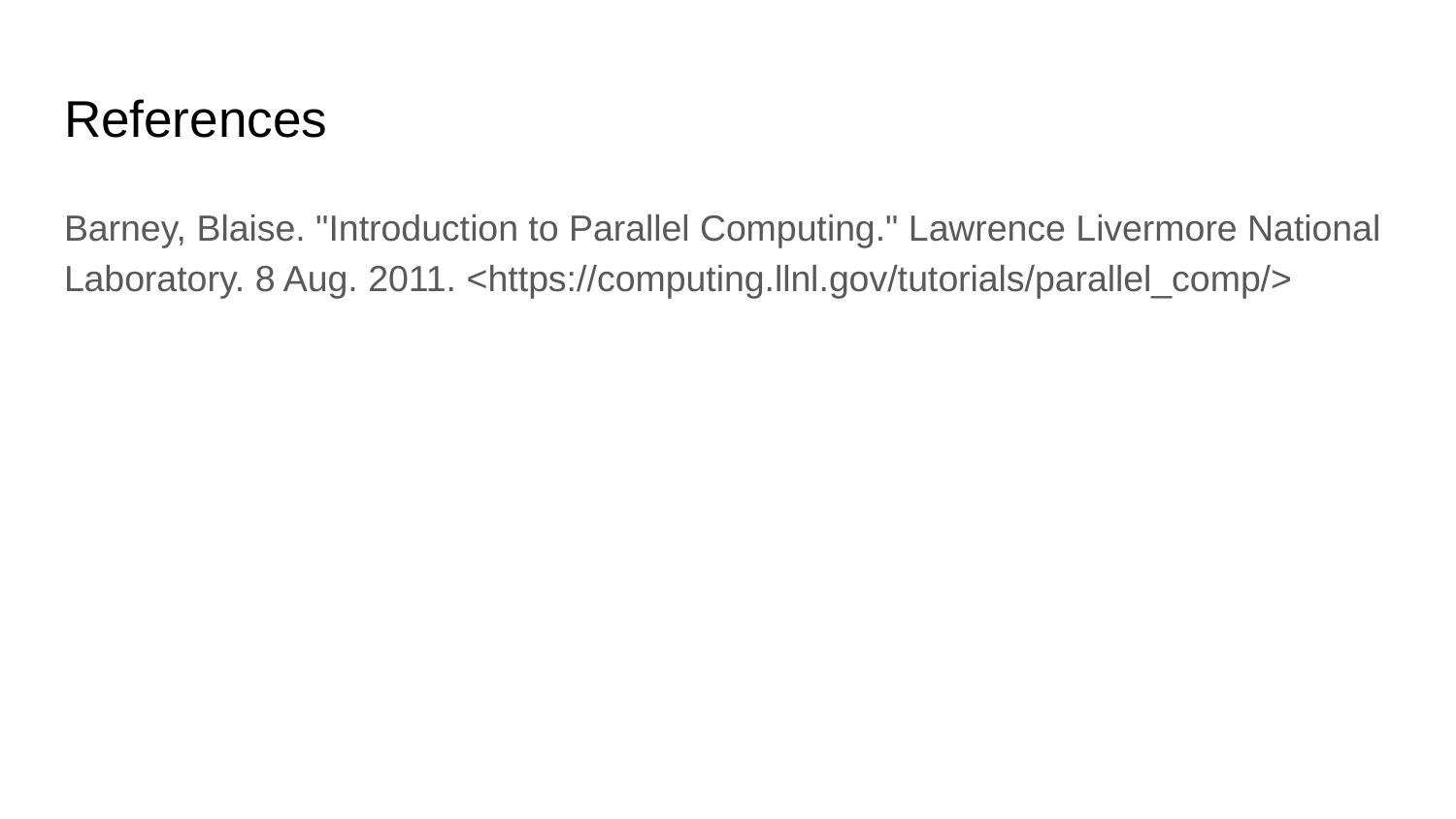

# References
Barney, Blaise. "Introduction to Parallel Computing." Lawrence Livermore National Laboratory. 8 Aug. 2011. <https://computing.llnl.gov/tutorials/parallel_comp/>